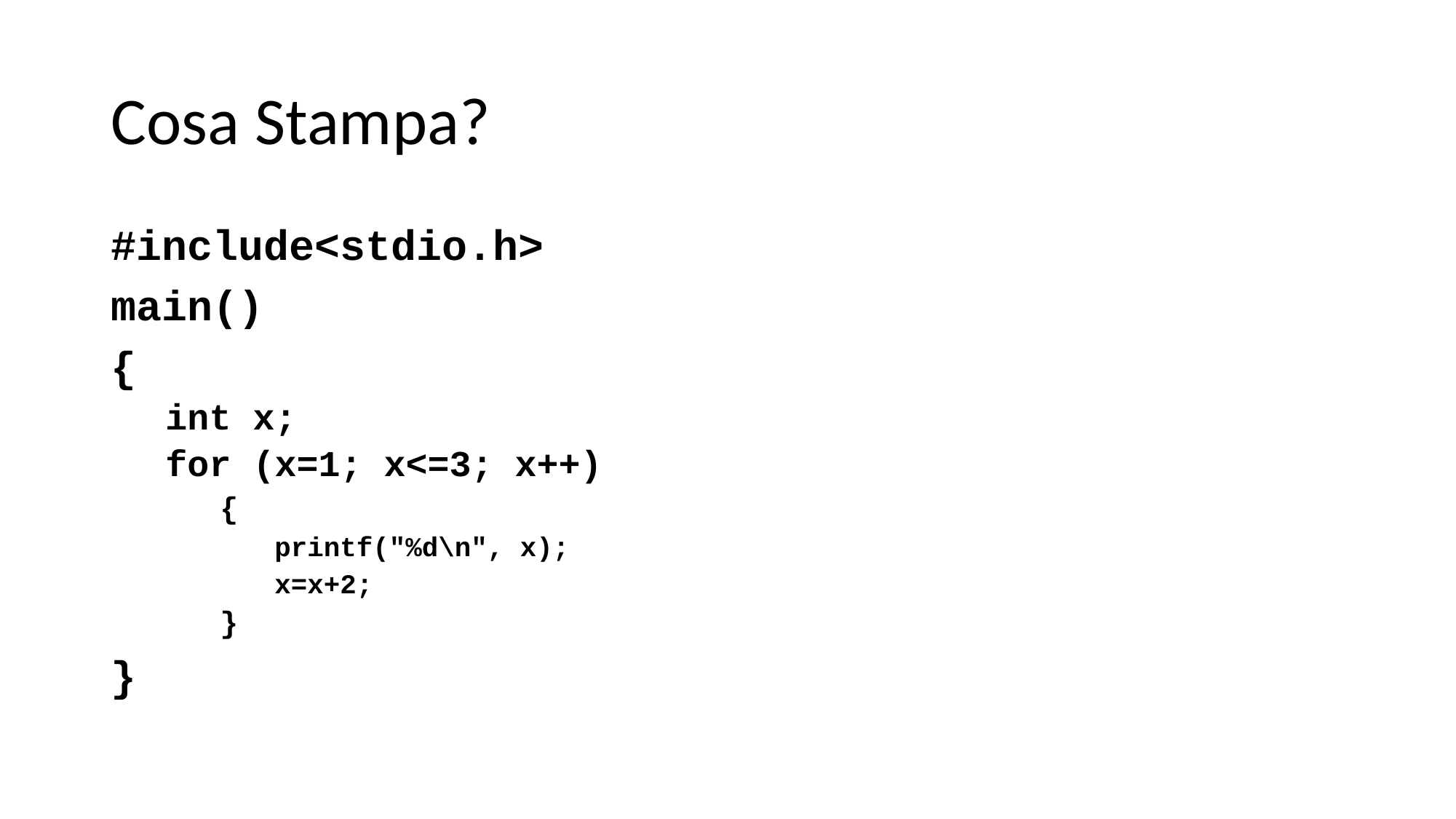

# Cosa Stampa?
#include<stdio.h>
main()
{
int x;
for (x=1; x<=3; x++)
{
printf("%d\n", x);
x=x+2;
}
}